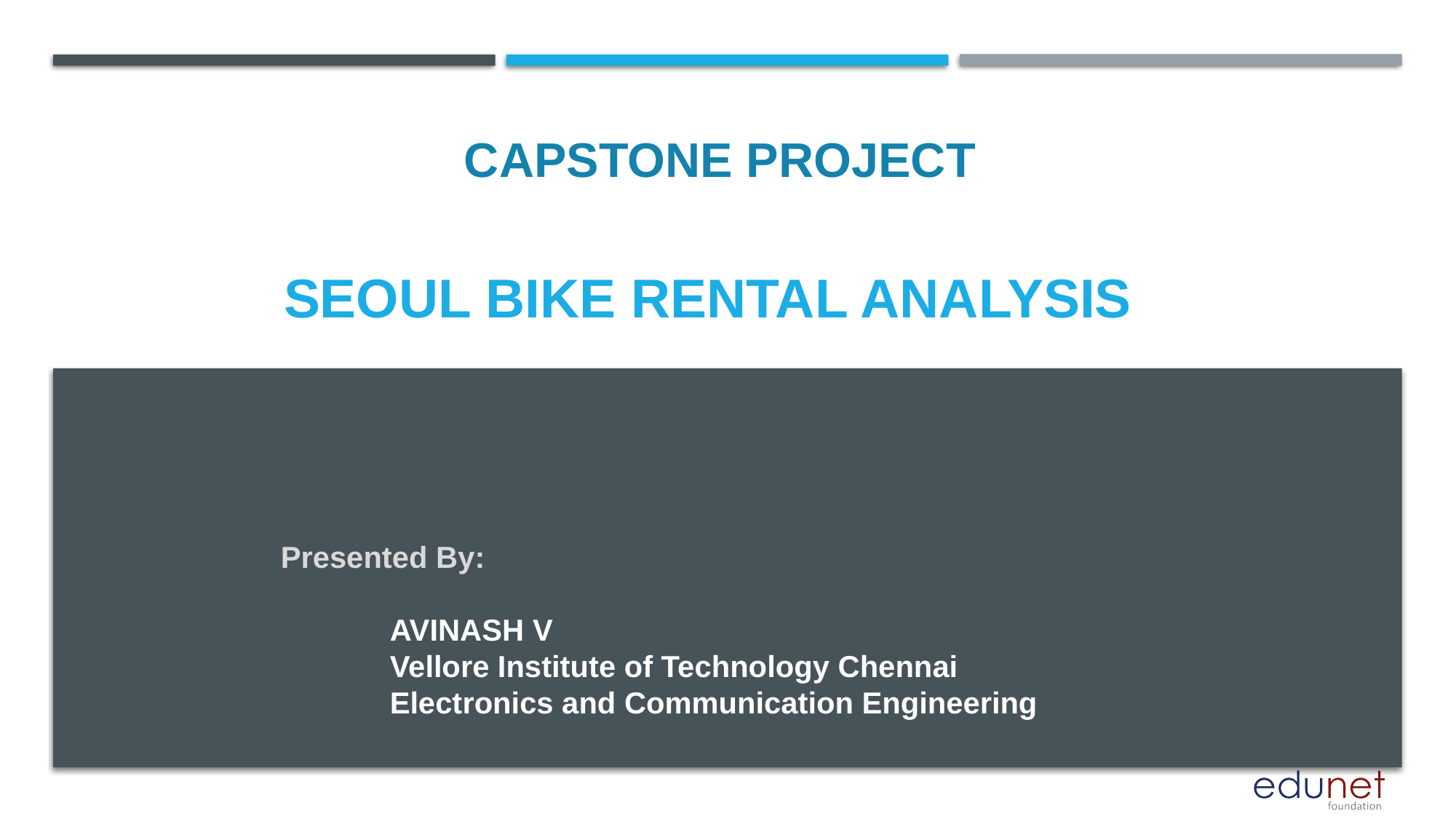

CAPSTONE PROJECT
# Seoul bike rental analysis
Presented By:

	AVINASH V
	Vellore Institute of Technology Chennai
	Electronics and Communication Engineering